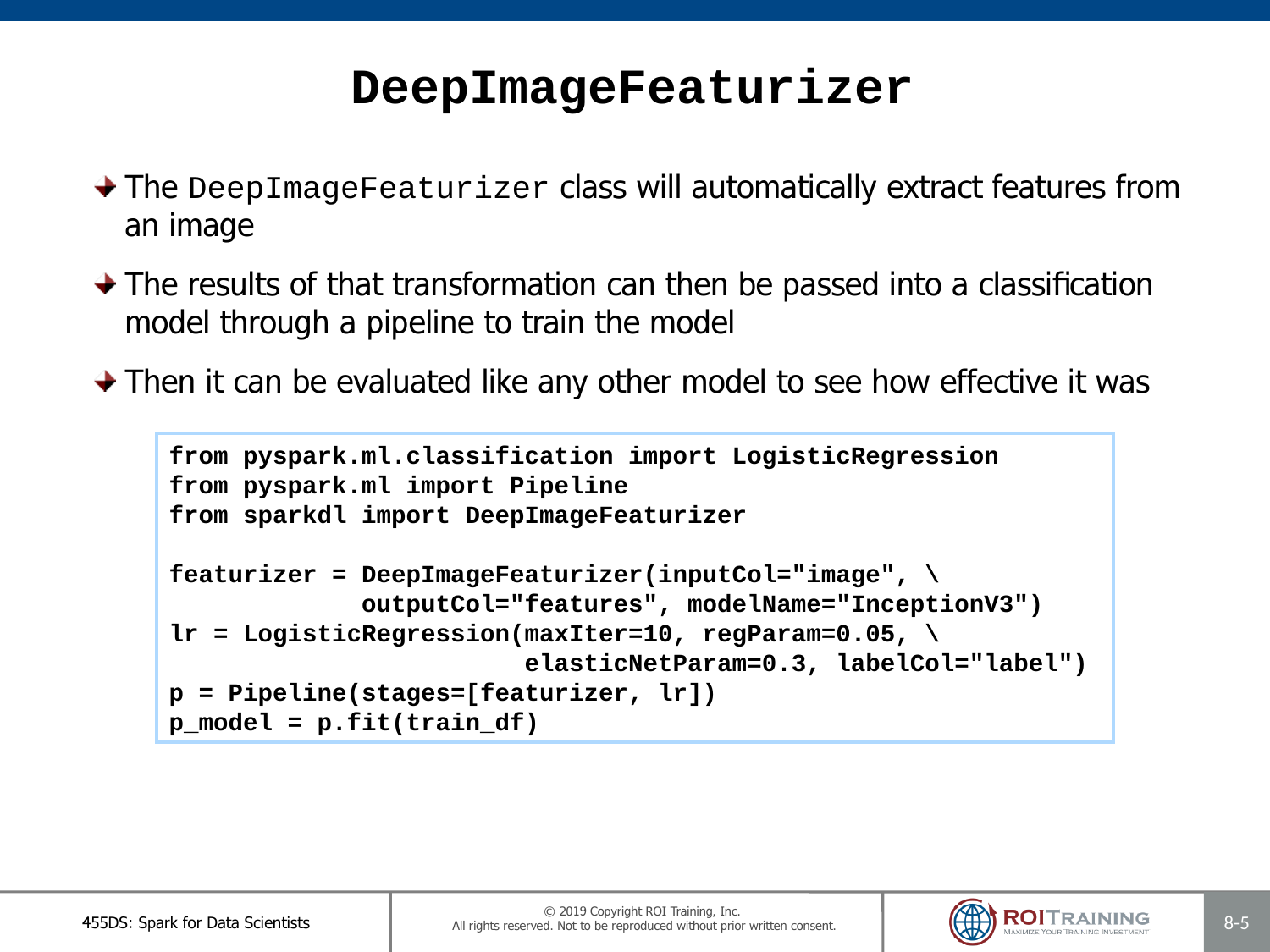

# DeepImageFeaturizer
The DeepImageFeaturizer class will automatically extract features from an image
The results of that transformation can then be passed into a classification model through a pipeline to train the model
Then it can be evaluated like any other model to see how effective it was
from pyspark.ml.classification import LogisticRegression
from pyspark.ml import Pipeline
from sparkdl import DeepImageFeaturizer

featurizer = DeepImageFeaturizer(inputCol="image", \
             outputCol="features", modelName="InceptionV3")
lr = LogisticRegression(maxIter=10, regParam=0.05, \
                        elasticNetParam=0.3, labelCol="label")
p = Pipeline(stages=[featurizer, lr])
p_model = p.fit(train_df)